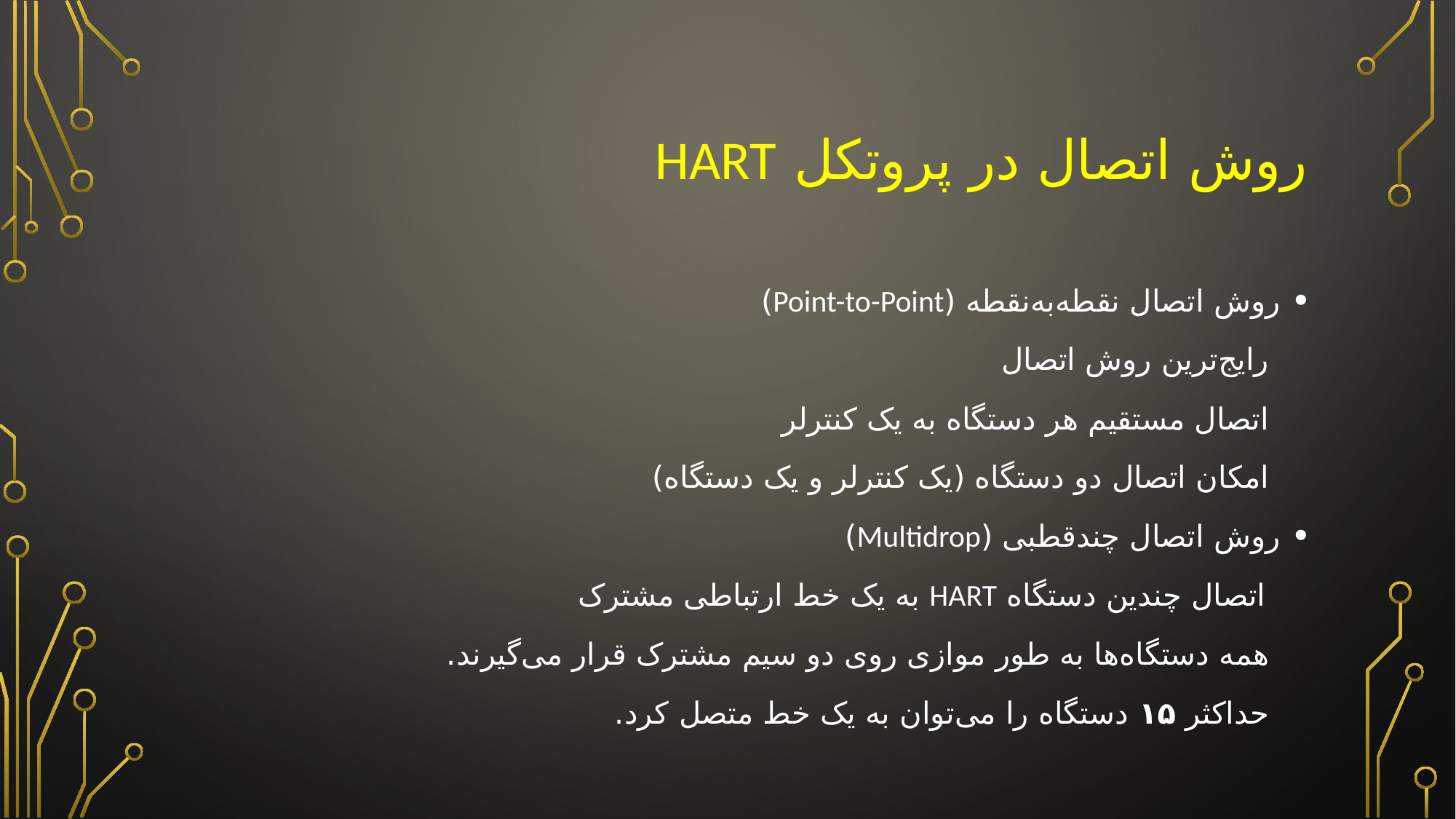

# روش اتصال در پروتکل HART
روش اتصال نقطه‌به‌نقطه (Point-to-Point)
    رایج‌ترین روش اتصال
    اتصال مستقیم هر دستگاه به یک کنترلر
    امکان اتصال دو دستگاه (یک کنترلر و یک دستگاه)
روش اتصال چندقطبی (Multidrop)
    اتصال چندین دستگاه HART به یک خط ارتباطی مشترک
    همه دستگاه‌ها به طور موازی روی دو سیم مشترک قرار می‌گیرند.
    حداکثر ۱۵ دستگاه را می‌توان به یک خط متصل کرد.